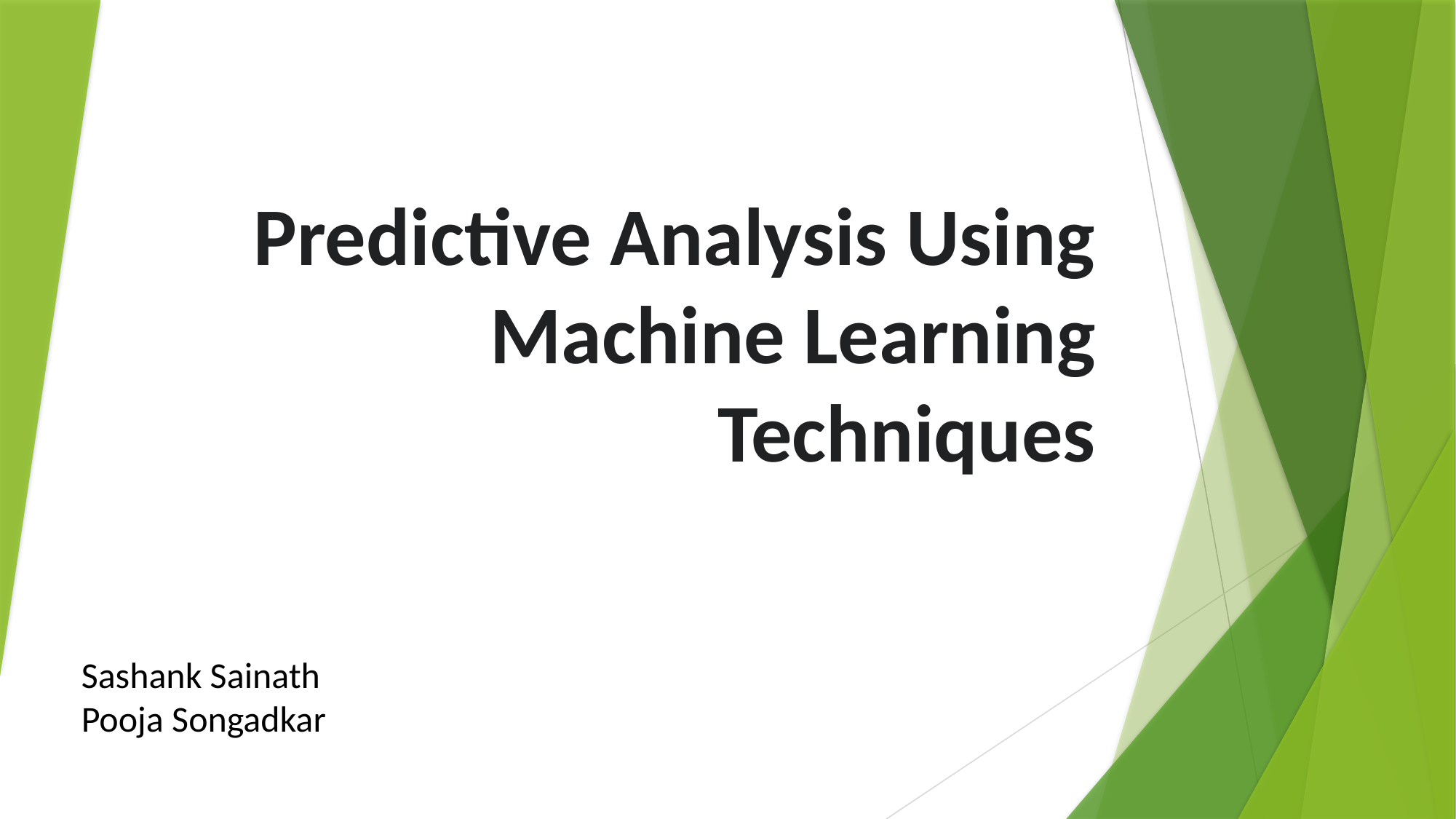

# Predictive Analysis Using Machine Learning Techniques
Sashank Sainath
Pooja Songadkar